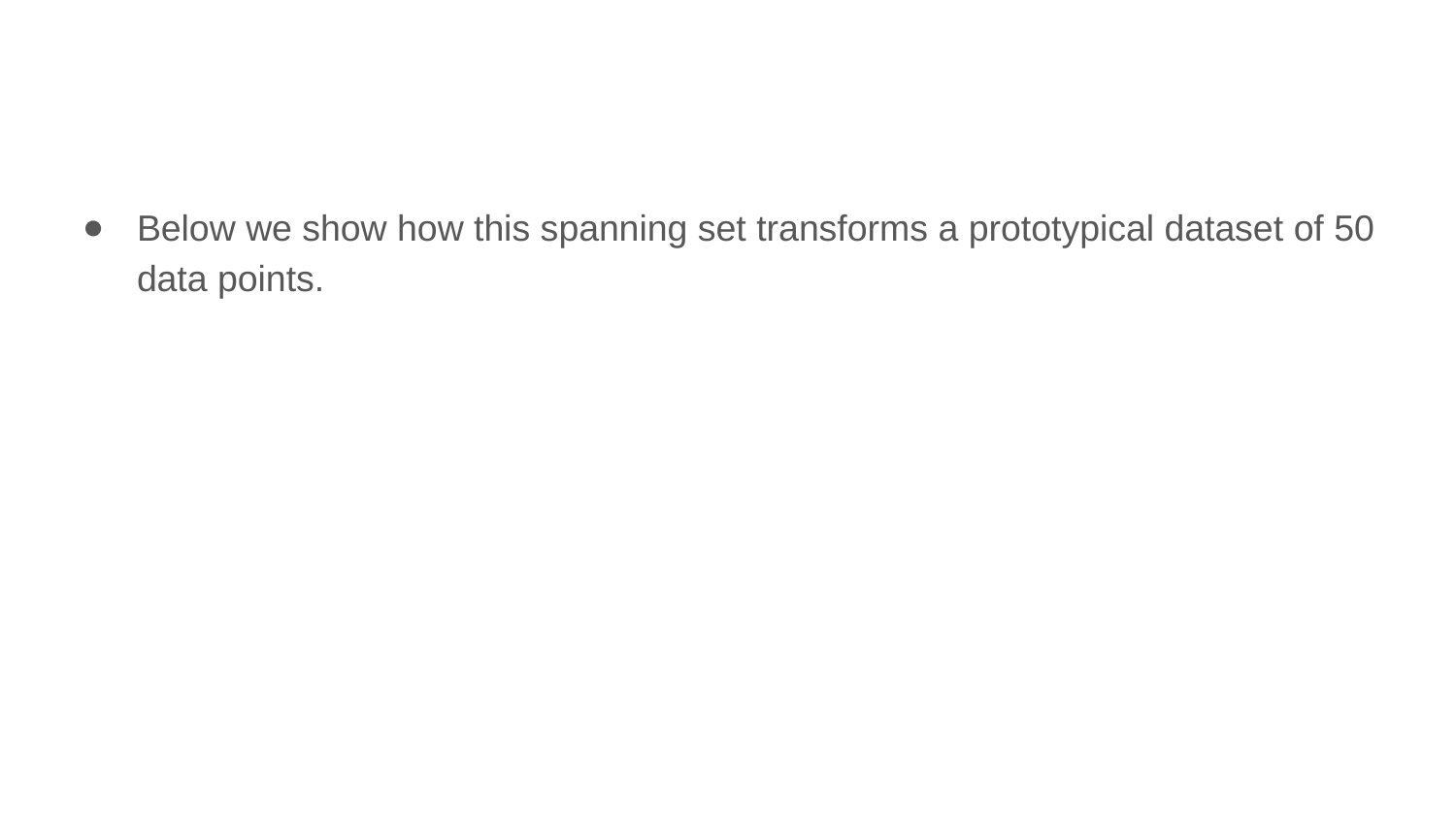

Below we show how this spanning set transforms a prototypical dataset of 50 data points.